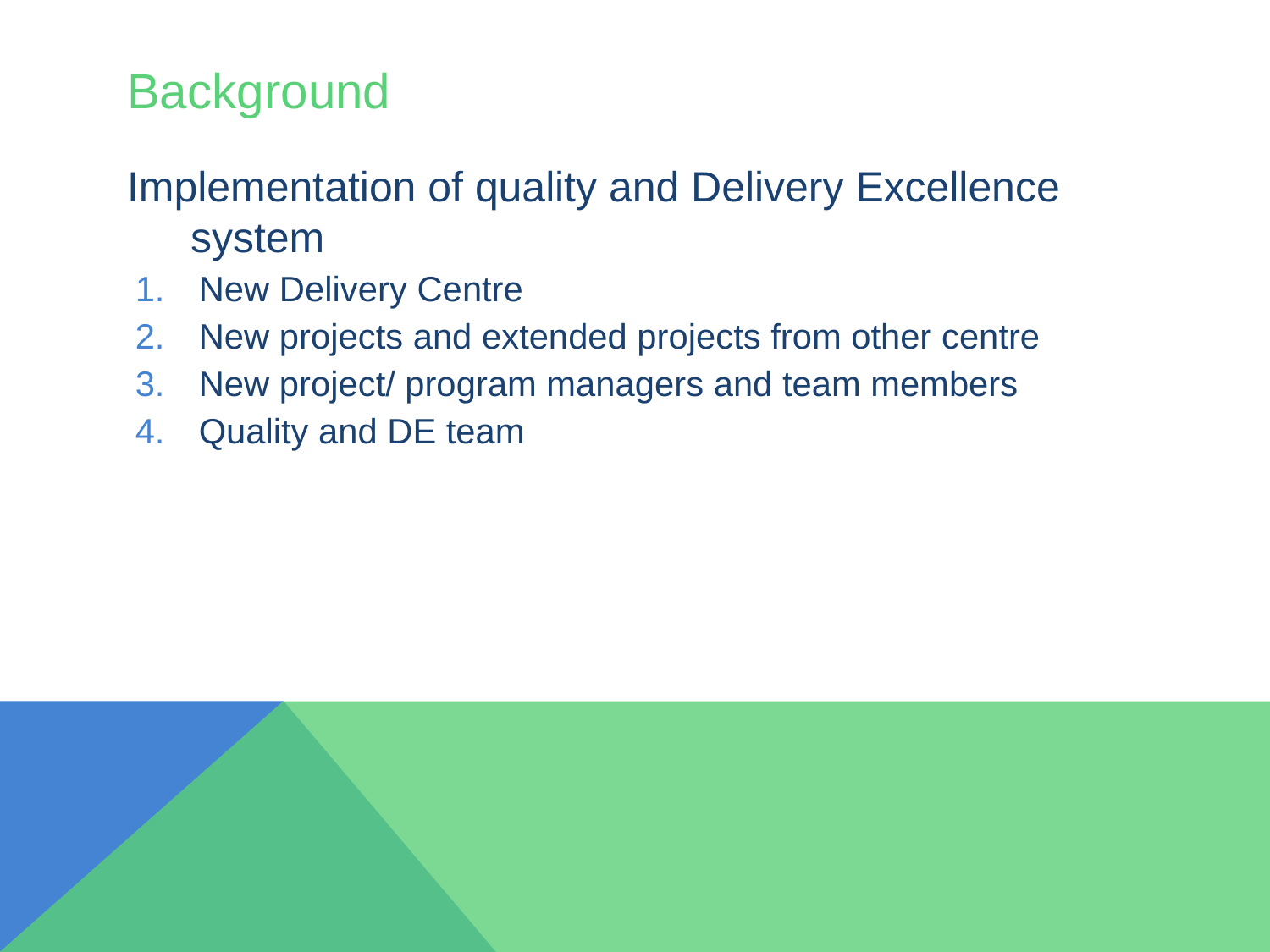

# Background
Implementation of quality and Delivery Excellence system
New Delivery Centre
New projects and extended projects from other centre
New project/ program managers and team members
Quality and DE team